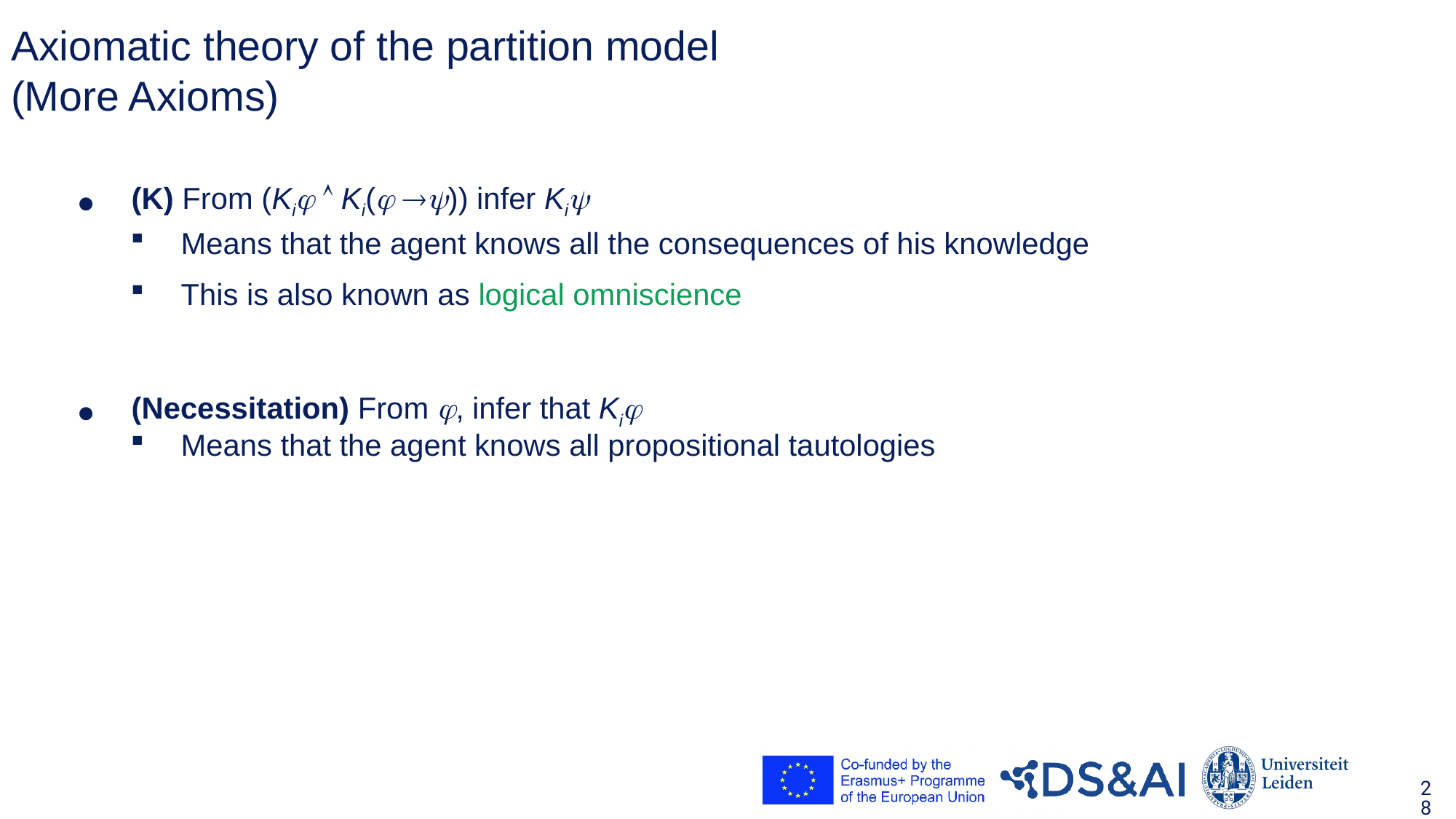

# Axiomatic theory of the partition model (More Axioms)
(K) From (Kiϕ ∧ Ki(ϕ →ψ)) infer Kiψ

(Necessitation) From ϕ, infer that Kiϕ

Means that the agent knows all the consequences of his knowledge
This is also known as logical omniscience

Means that the agent knows all propositional tautologies
28